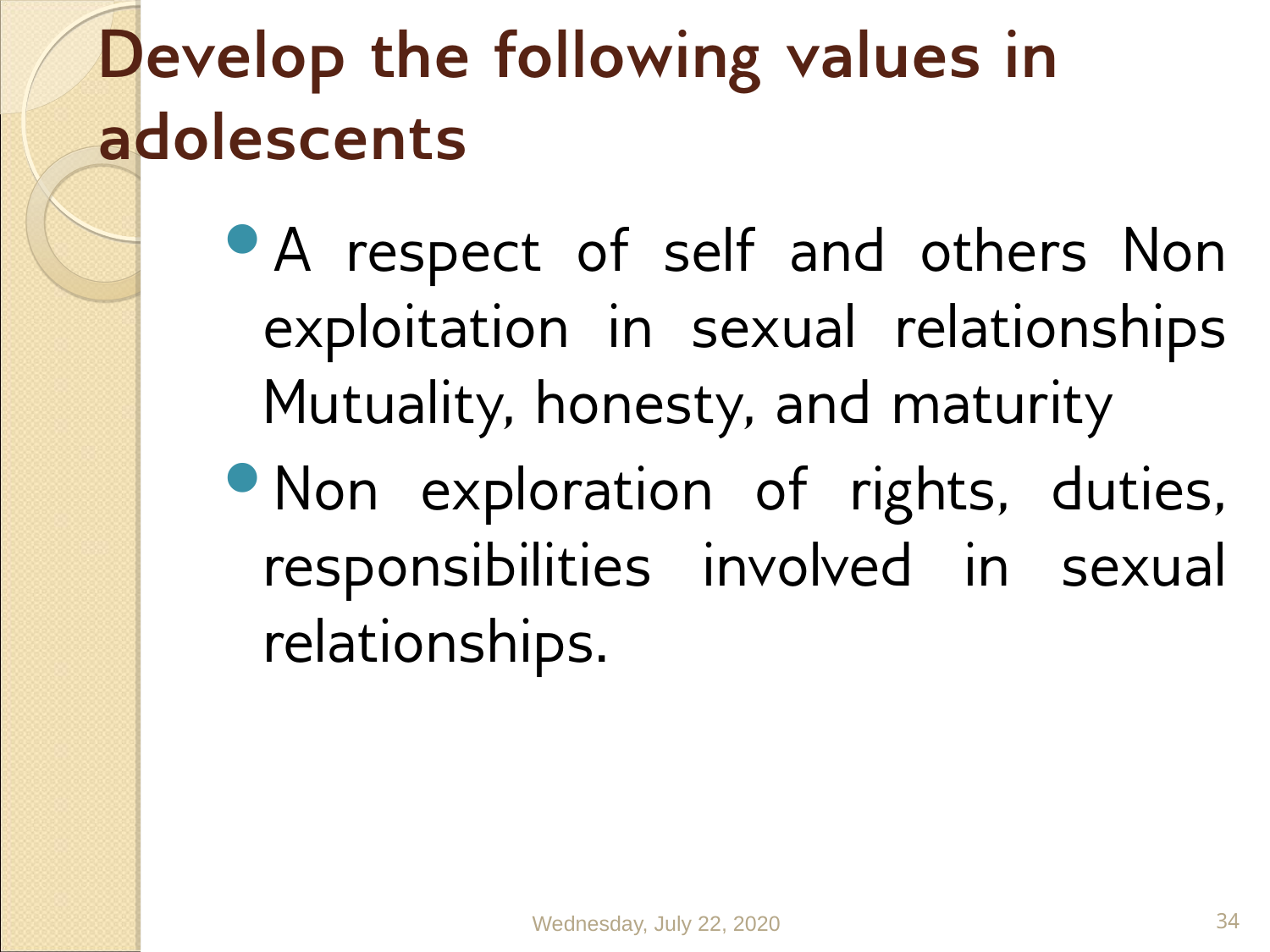

# Develop the following values in adolescents
A respect of self and others Non exploitation in sexual relationships Mutuality, honesty, and maturity
Non exploration of rights, duties, responsibilities involved in sexual relationships.

Wednesday, July 22, 2020
34